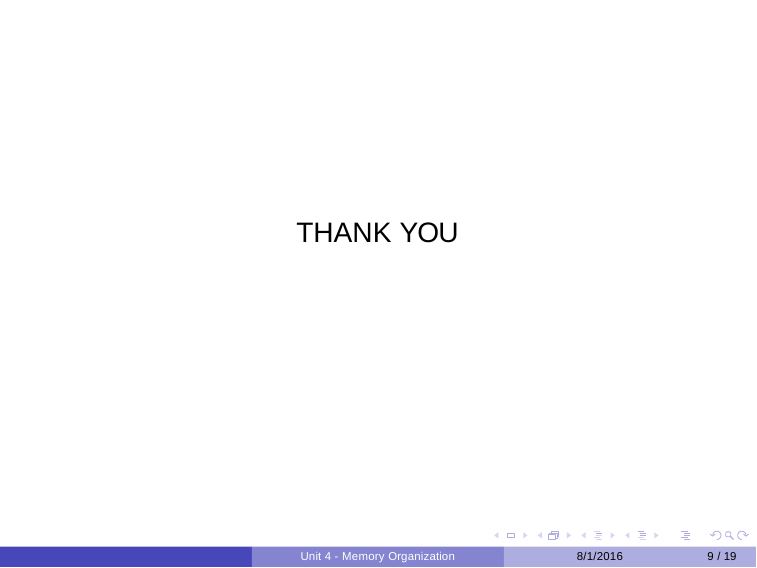

# THANK YOU

Unit 4 - Memory Organization
8/1/2016
9 / 19